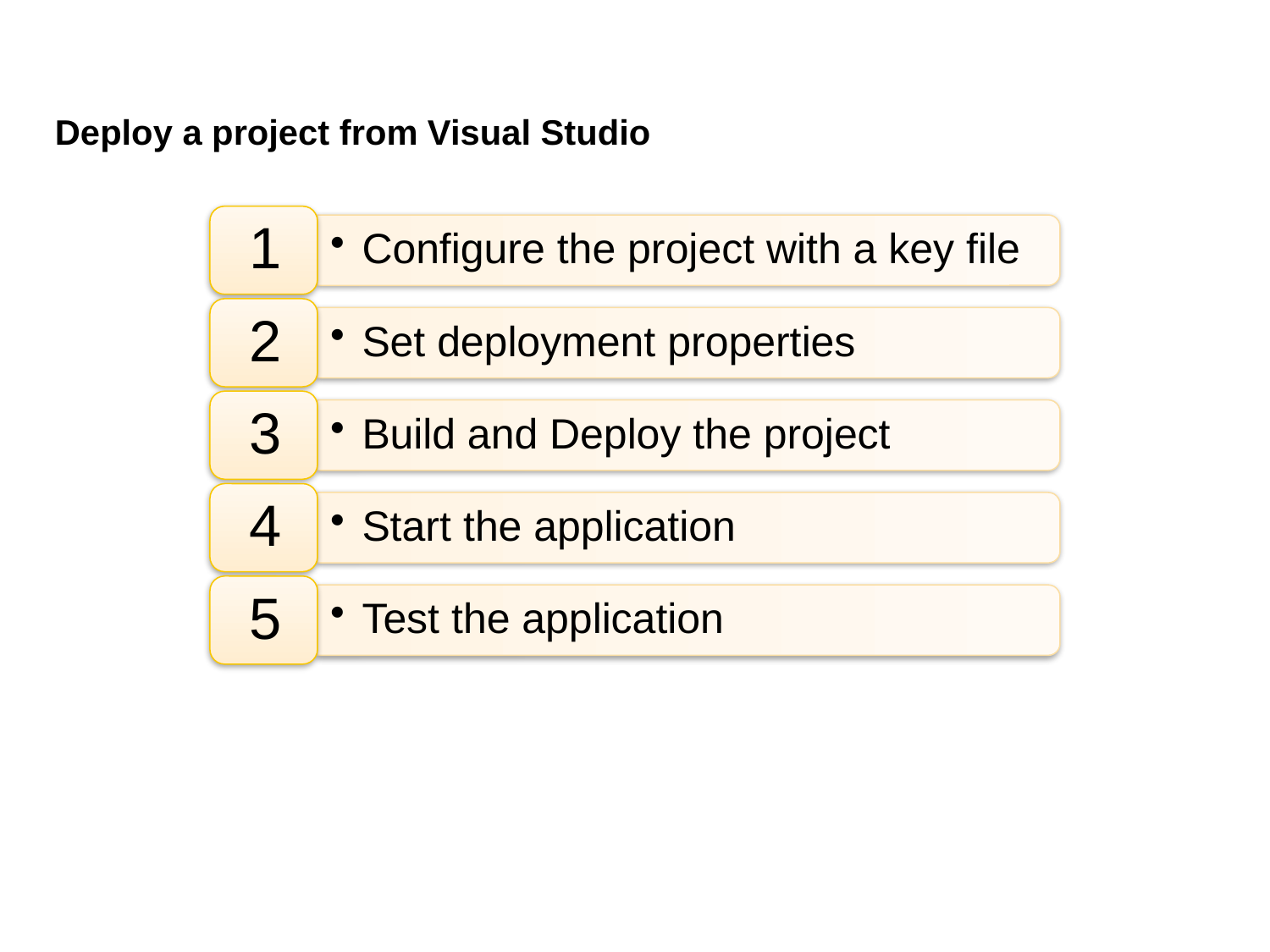

# Deploy a project from Visual Studio
Configure the project with a key file
1
Set deployment properties
2
Build and Deploy the project
3
Start the application
4
Test the application
5